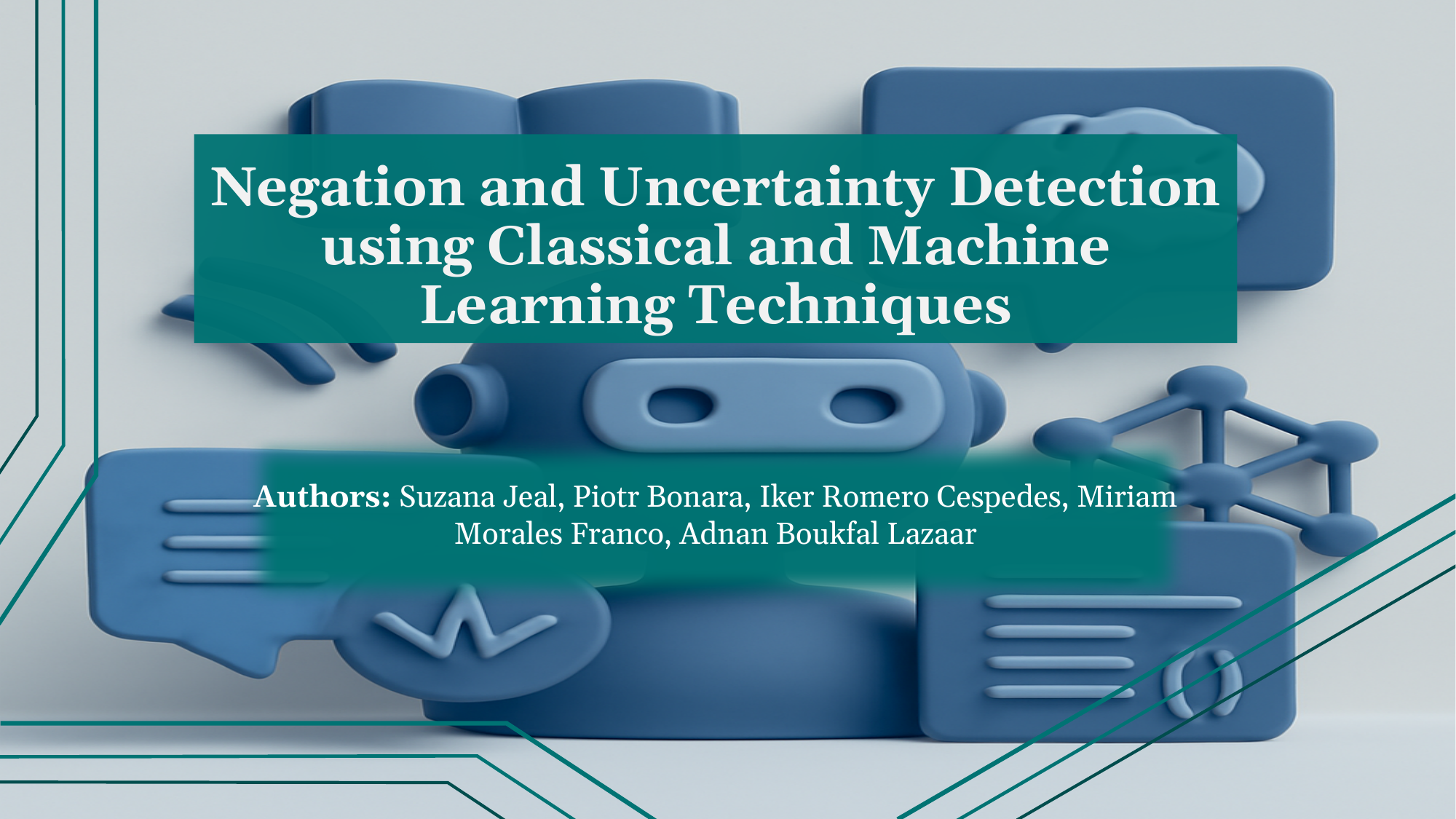

# Negation and Uncertainty Detection using Classical and Machine Learning Techniques
Authors: Suzana Jeal, Piotr Bonara, Iker Romero Cespedes, Miriam Morales Franco, Adnan Boukfal Lazaar